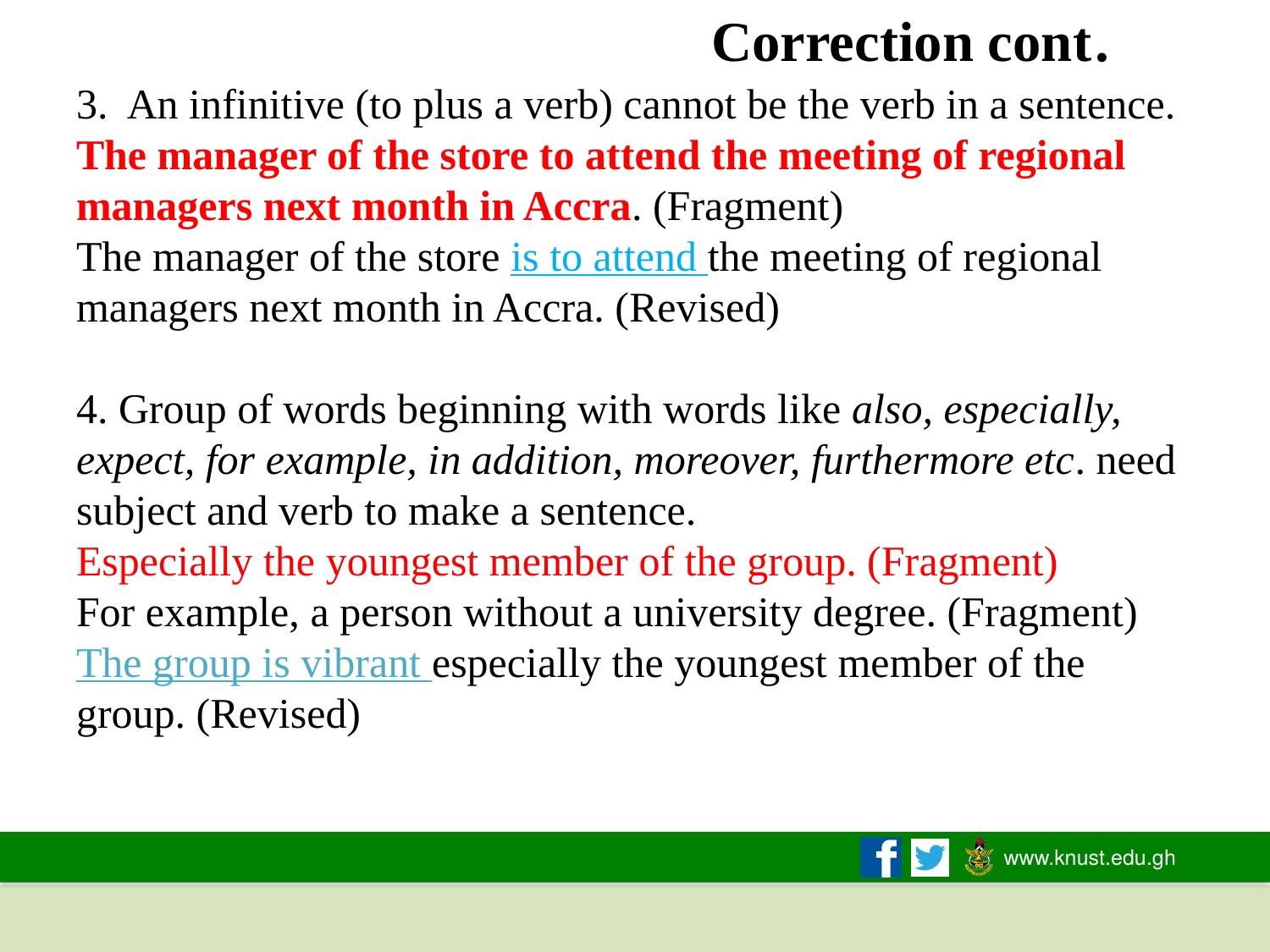

# Correction cont. 3.  An infinitive (to plus a verb) cannot be the verb in a sentence. The manager of the store to attend the meeting of regional managers next month in Accra. (Fragment) The manager of the store is to attend the meeting of regional managers next month in Accra. (Revised) 4. Group of words beginning with words like also, especially, expect, for example, in addition, moreover, furthermore etc. need subject and verb to make a sentence. Especially the youngest member of the group. (Fragment) For example, a person without a university degree. (Fragment) The group is vibrant especially the youngest member of the group. (Revised)